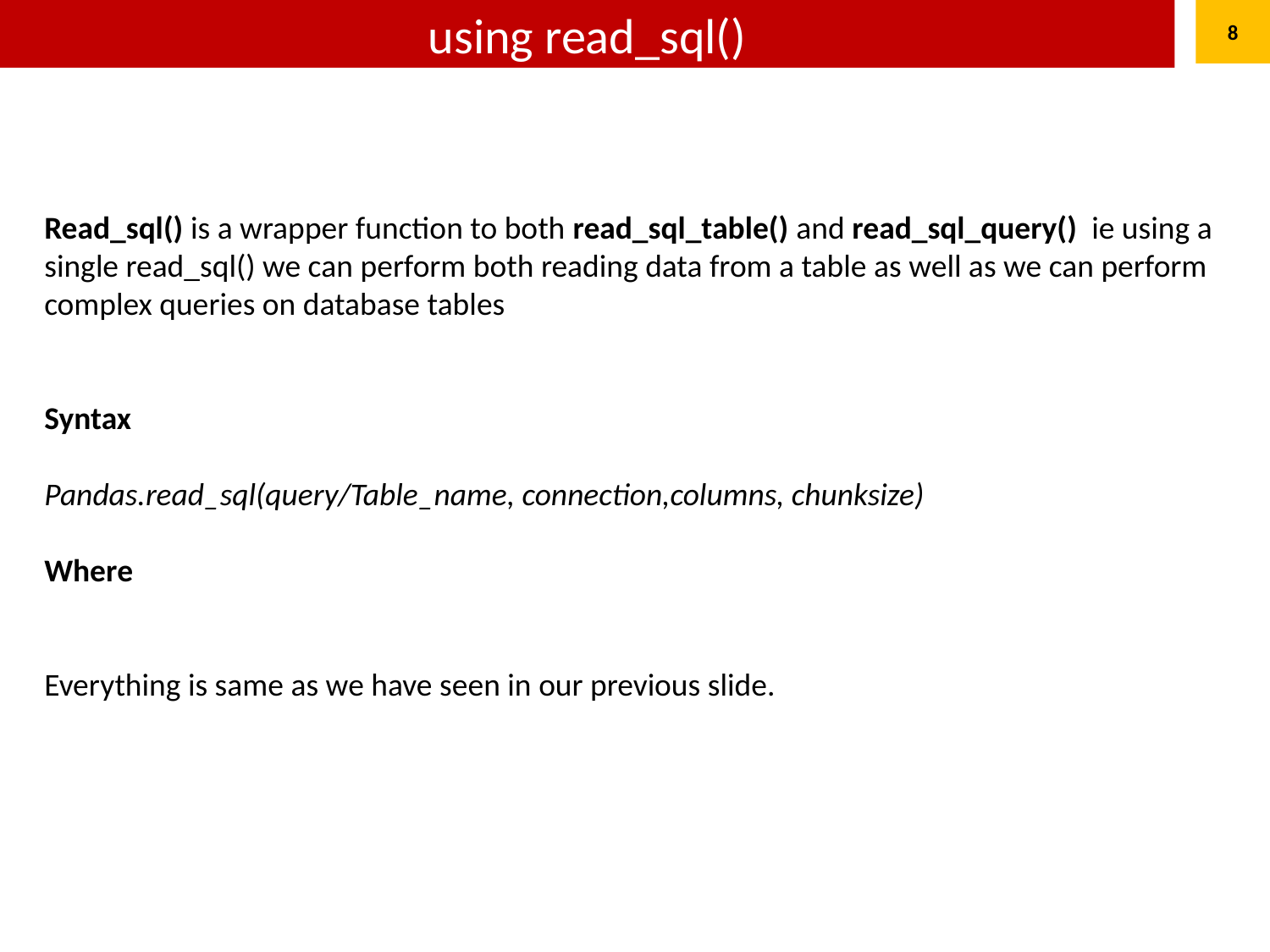

# using read_sql()
8
Read_sql() is a wrapper function to both read_sql_table() and read_sql_query()  ie using a single read_sql() we can perform both reading data from a table as well as we can perform complex queries on database tables

Syntax

Pandas.read_sql(query/Table_name, connection,columns, chunksize)

Where

Everything is same as we have seen in our previous slide.